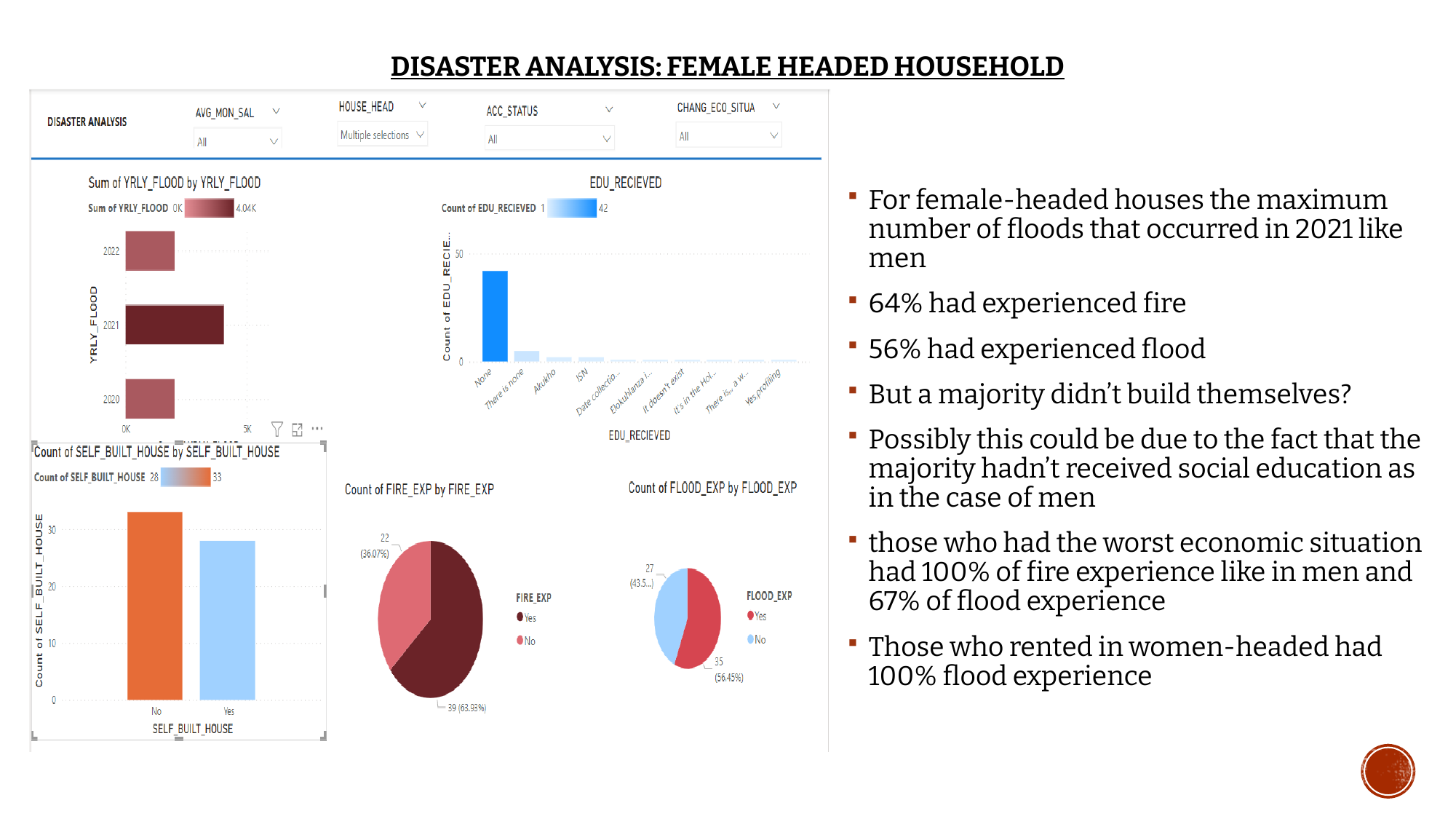

# Disaster Analysis: Female Headed household

For female-headed houses the maximum number of floods that occurred in 2021 like men
64% had experienced fire
56% had experienced flood
But a majority didn’t build themselves?
Possibly this could be due to the fact that the majority hadn’t received social education as in the case of men
those who had the worst economic situation had 100% of fire experience like in men and 67% of flood experience
Those who rented in women-headed had 100% flood experience